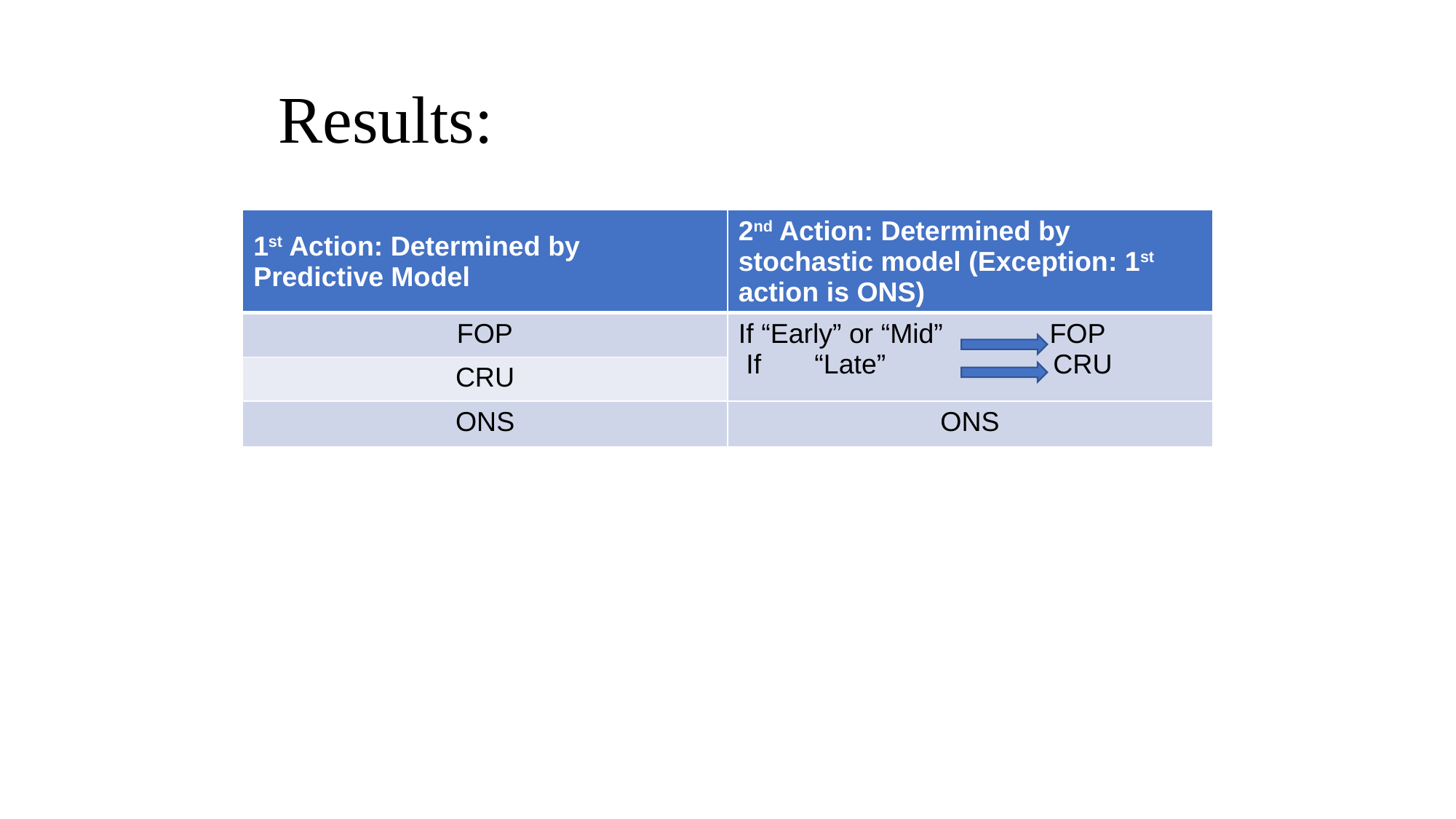

# Results:
| 1st Action: Determined by Predictive Model | 2nd Action: Determined by stochastic model (Exception: 1st action is ONS) |
| --- | --- |
| FOP | If “Early” or “Mid” FOP If “Late” CRU |
| CRU |  |
| ONS | ONS |